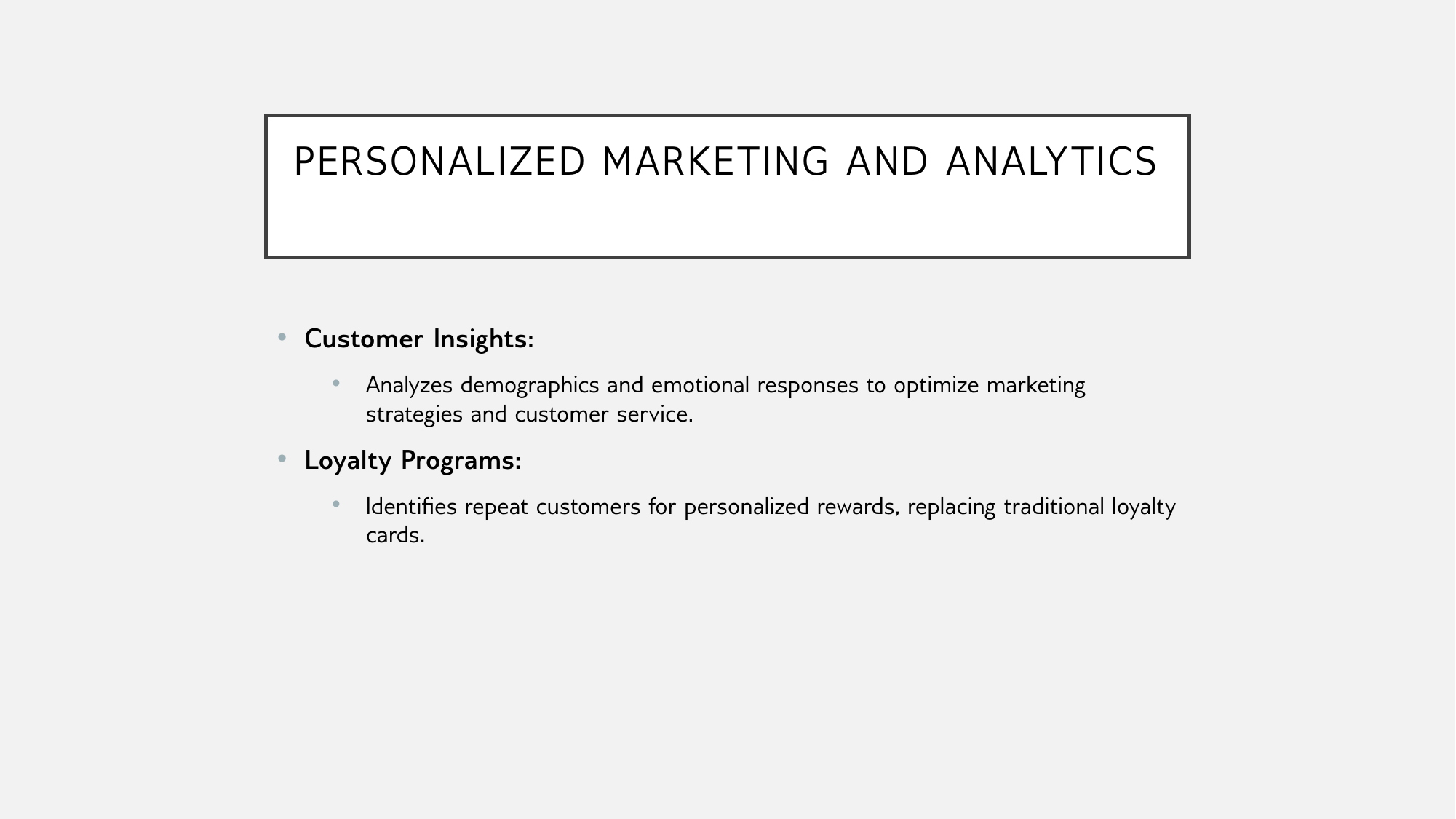

# Personalized Marketing and Analytics
Customer Insights:
Analyzes demographics and emotional responses to optimize marketing strategies and customer service.
Loyalty Programs:
Identifies repeat customers for personalized rewards, replacing traditional loyalty cards.